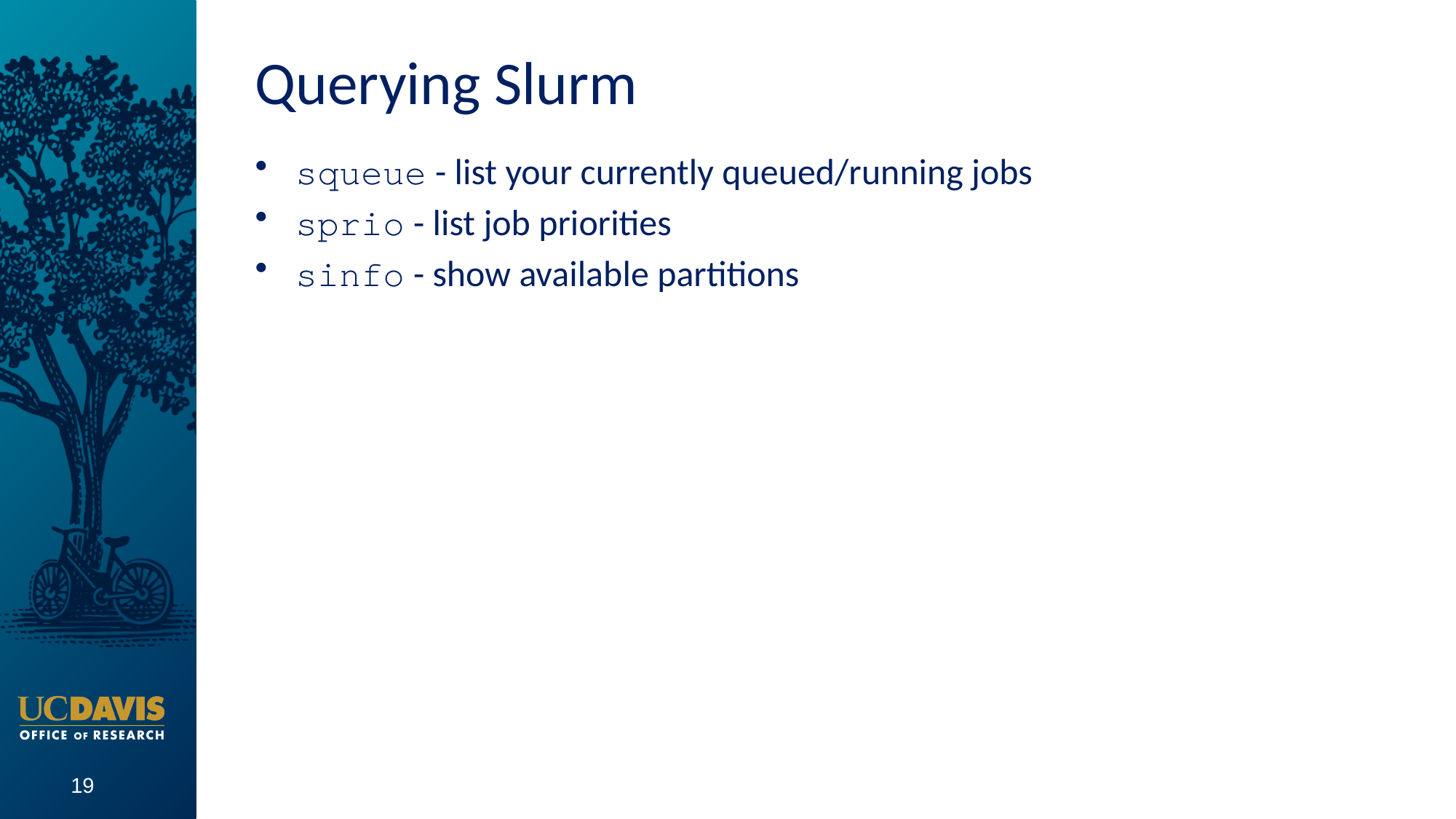

# Querying Slurm
squeue - list your currently queued/running jobs
sprio - list job priorities
sinfo - show available partitions